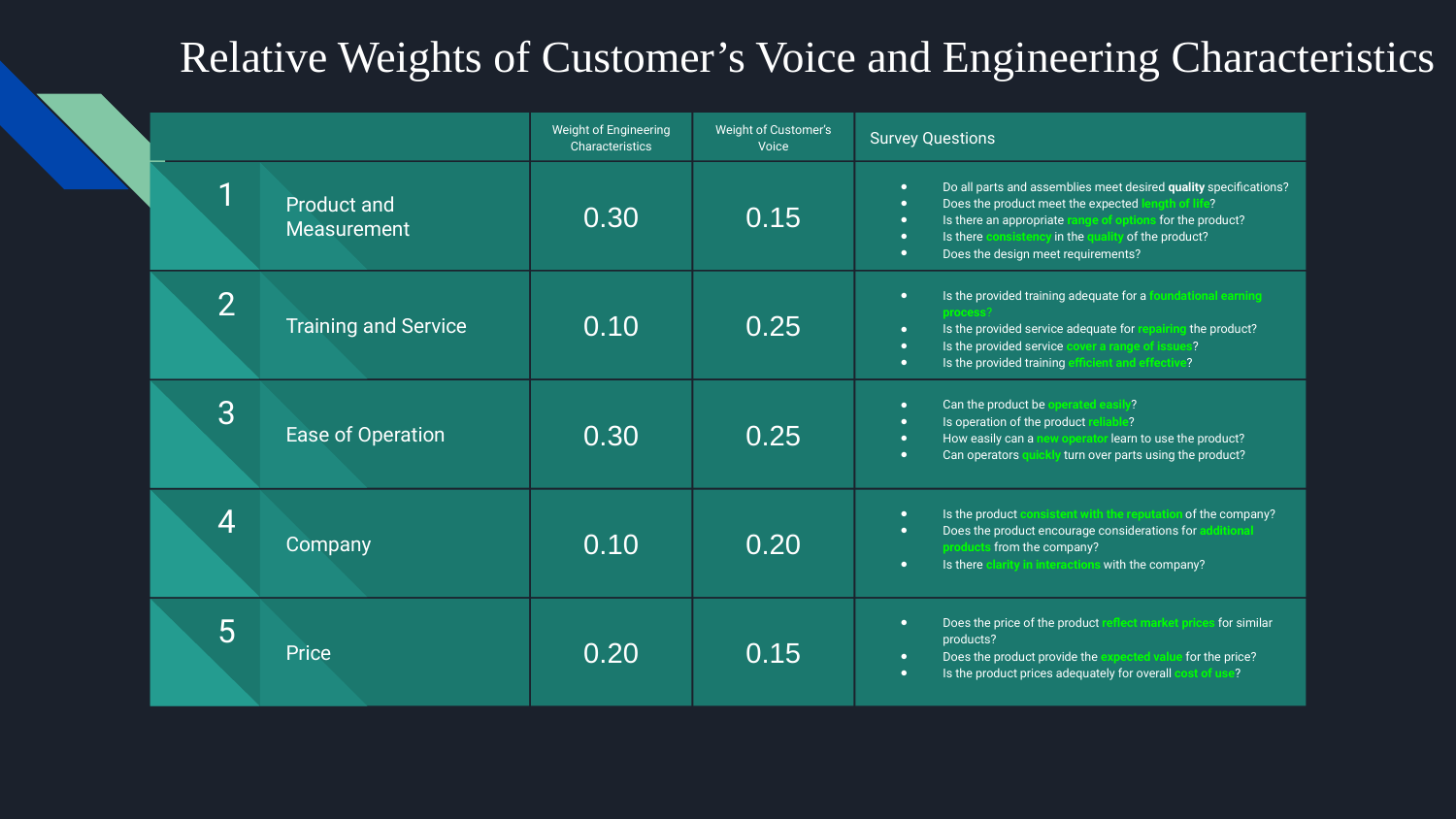

Relative Weights of Customer’s Voice and Engineering Characteristics

Weight of Engineering Characteristics
Weight of Customer’s Voice
Survey Questions

0.30
0.15
Do all parts and assemblies meet desired quality specifications?
Does the product meet the expected length of life?
Is there an appropriate range of options for the product?
Is there consistency in the quality of the product?
Does the design meet requirements?
Product and Measurement
1

0.10
0.25
Is the provided training adequate for a foundational earning process?
Is the provided service adequate for repairing the product?
Is the provided service cover a range of issues?
Is the provided training efficient and effective?
Training and Service
2

0.30
0.25
Can the product be operated easily?
Is operation of the product reliable?
How easily can a new operator learn to use the product?
Can operators quickly turn over parts using the product?
Ease of Operation
3

0.10
0.20
Is the product consistent with the reputation of the company?
Does the product encourage considerations for additional products from the company?
Is there clarity in interactions with the company?

Company
4

0.20
0.15
Does the price of the product reflect market prices for similar products?
Does the product provide the expected value for the price?
Is the product prices adequately for overall cost of use?
Price
5